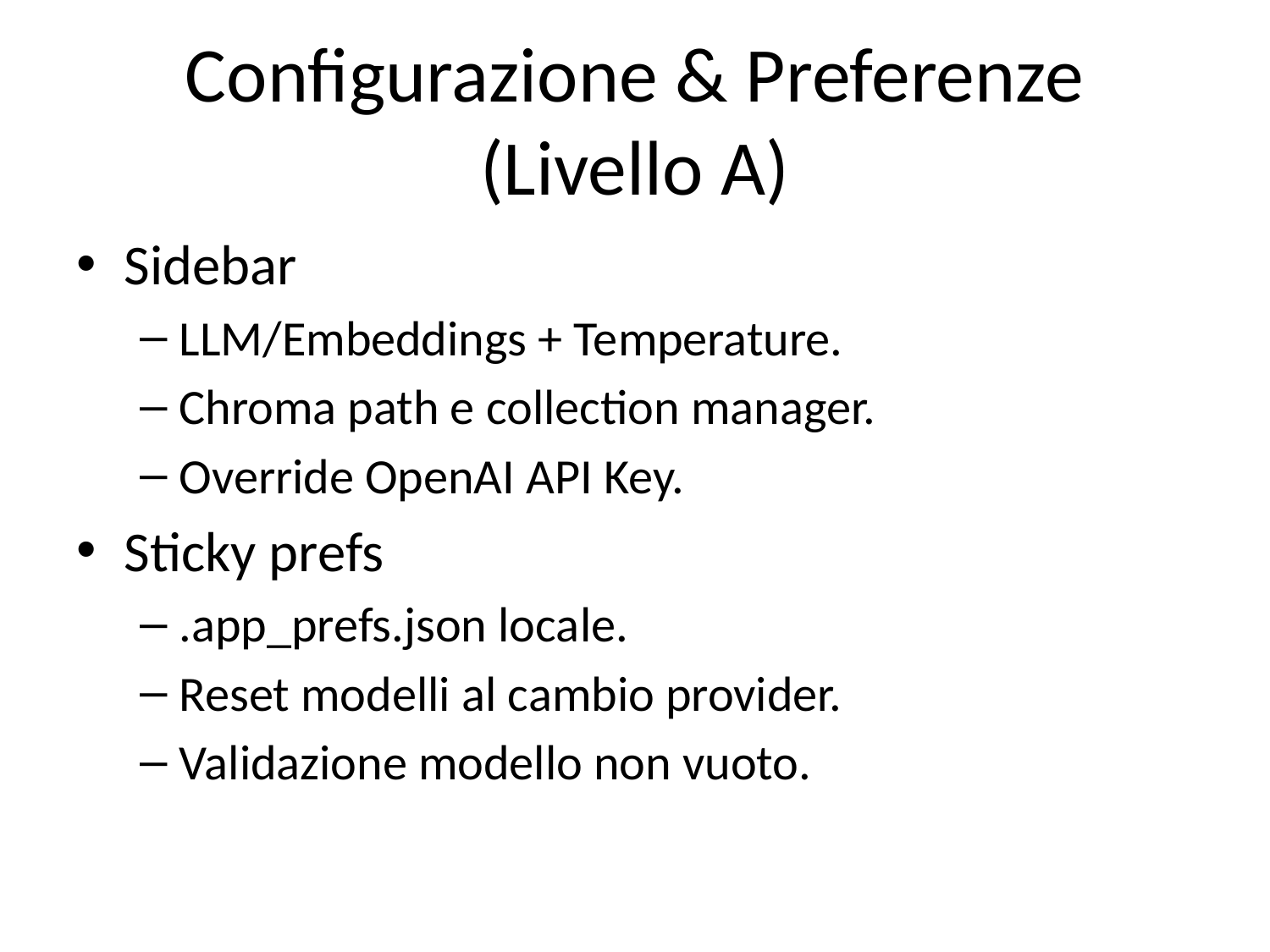

# Configurazione & Preferenze (Livello A)
Sidebar
LLM/Embeddings + Temperature.
Chroma path e collection manager.
Override OpenAI API Key.
Sticky prefs
.app_prefs.json locale.
Reset modelli al cambio provider.
Validazione modello non vuoto.